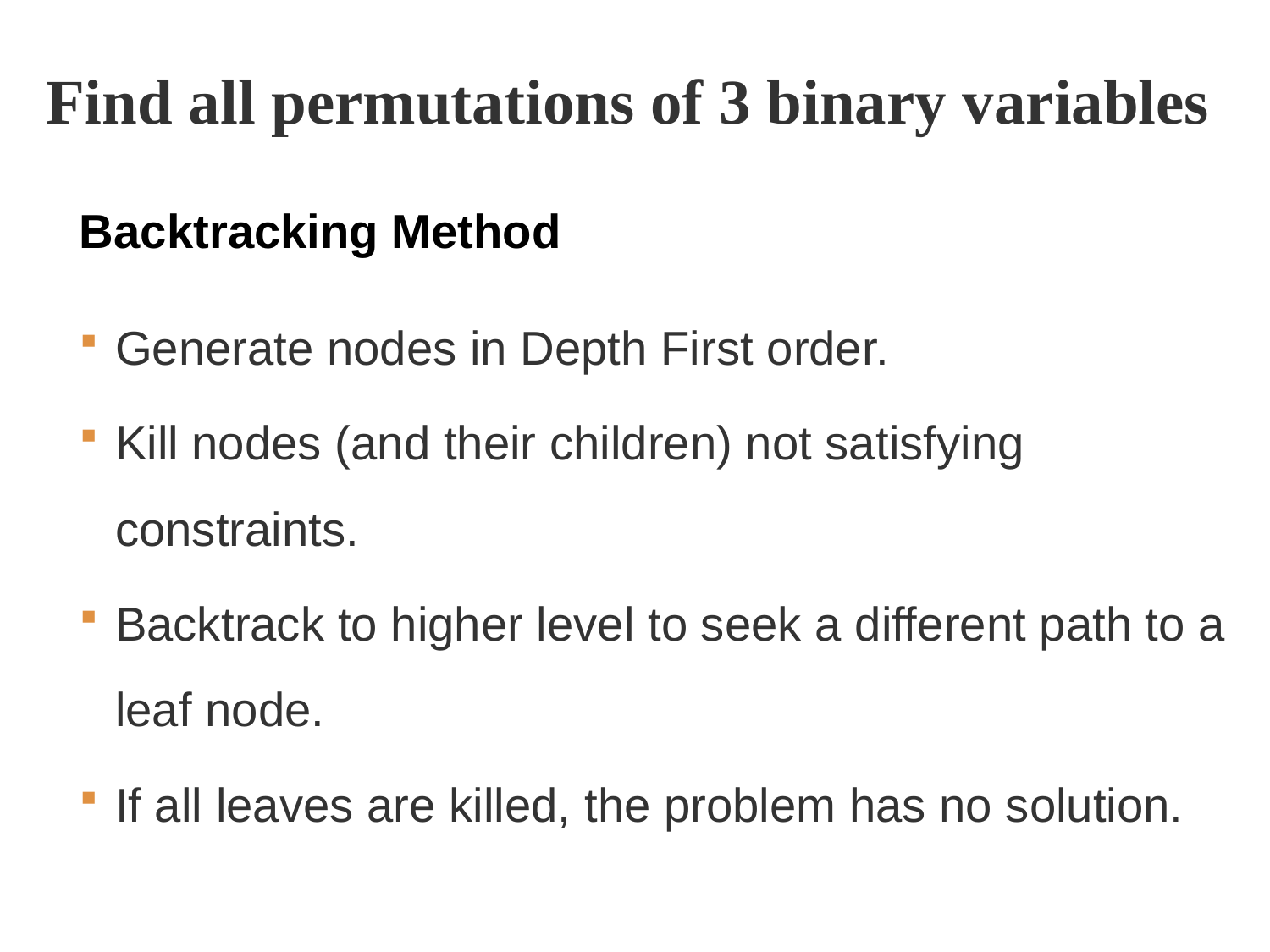

Find all permutations of 3 binary variables
# Backtracking Method
Generate nodes in Depth First order.
Kill nodes (and their children) not satisfying constraints.
Backtrack to higher level to seek a different path to a leaf node.
If all leaves are killed, the problem has no solution.